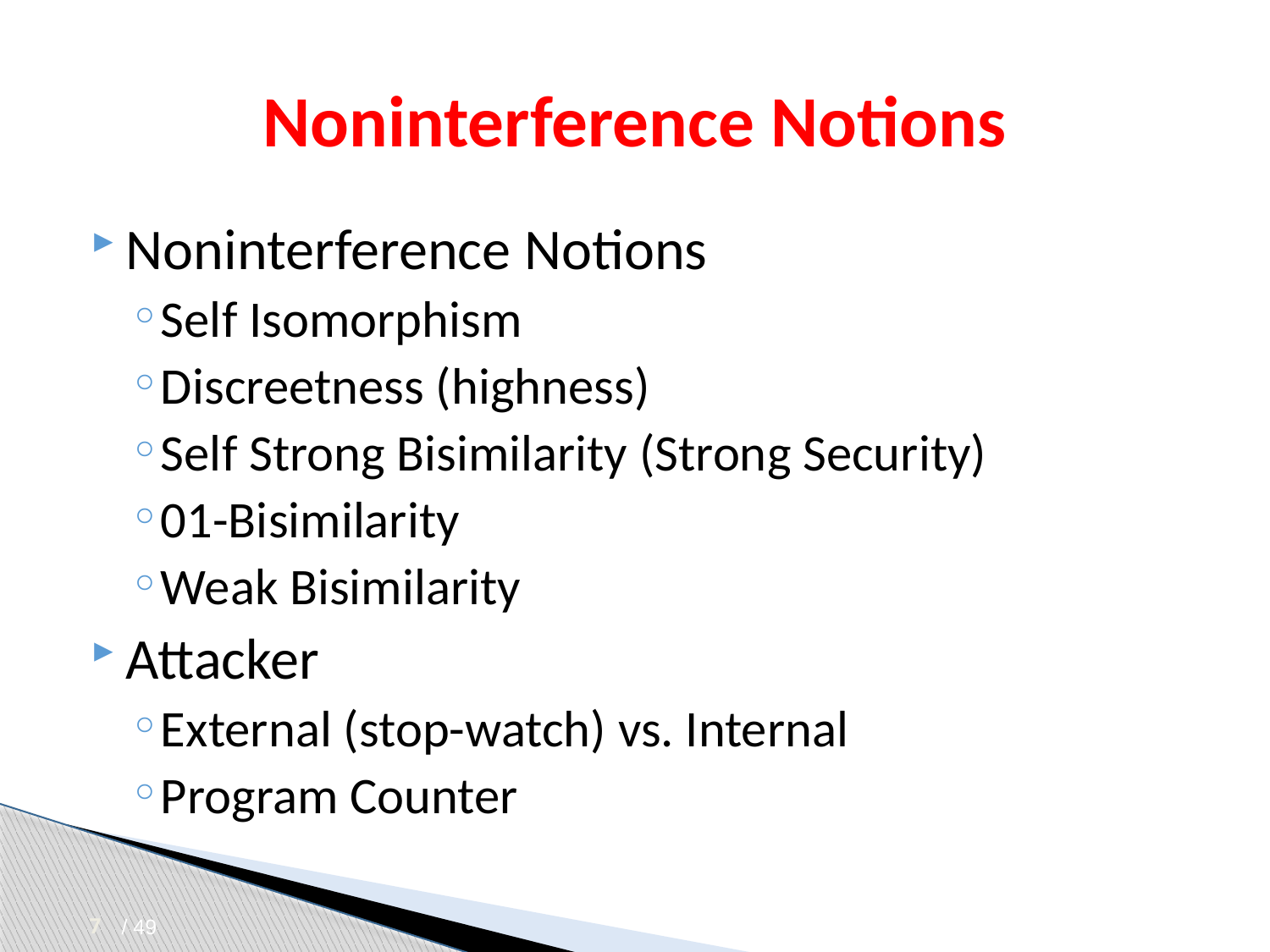

# Noninterference Notions
Noninterference Notions
Self Isomorphism
Discreetness (highness)
Self Strong Bisimilarity (Strong Security)
01-Bisimilarity
Weak Bisimilarity
Attacker
External (stop-watch) vs. Internal
Program Counter

7